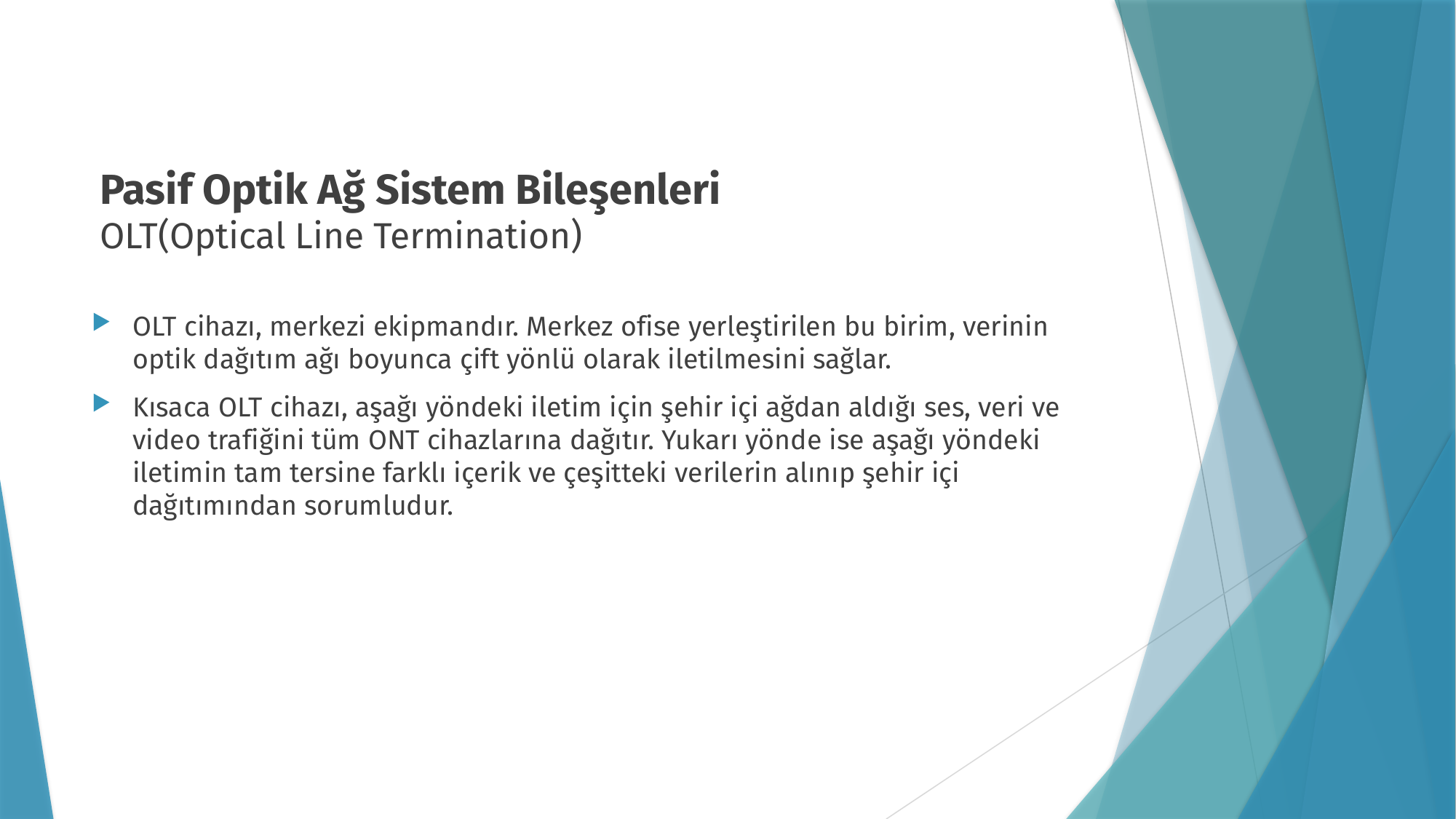

# Pasif Optik Ağ Sistem Bileşenleri OLT(Optical Line Termination)
OLT cihazı, merkezi ekipmandır. Merkez ofise yerleştirilen bu birim, verinin optik dağıtım ağı boyunca çift yönlü olarak iletilmesini sağlar.
Kısaca OLT cihazı, aşağı yöndeki iletim için şehir içi ağdan aldığı ses, veri ve video trafiğini tüm ONT cihazlarına dağıtır. Yukarı yönde ise aşağı yöndeki iletimin tam tersine farklı içerik ve çeşitteki verilerin alınıp şehir içi dağıtımından sorumludur.